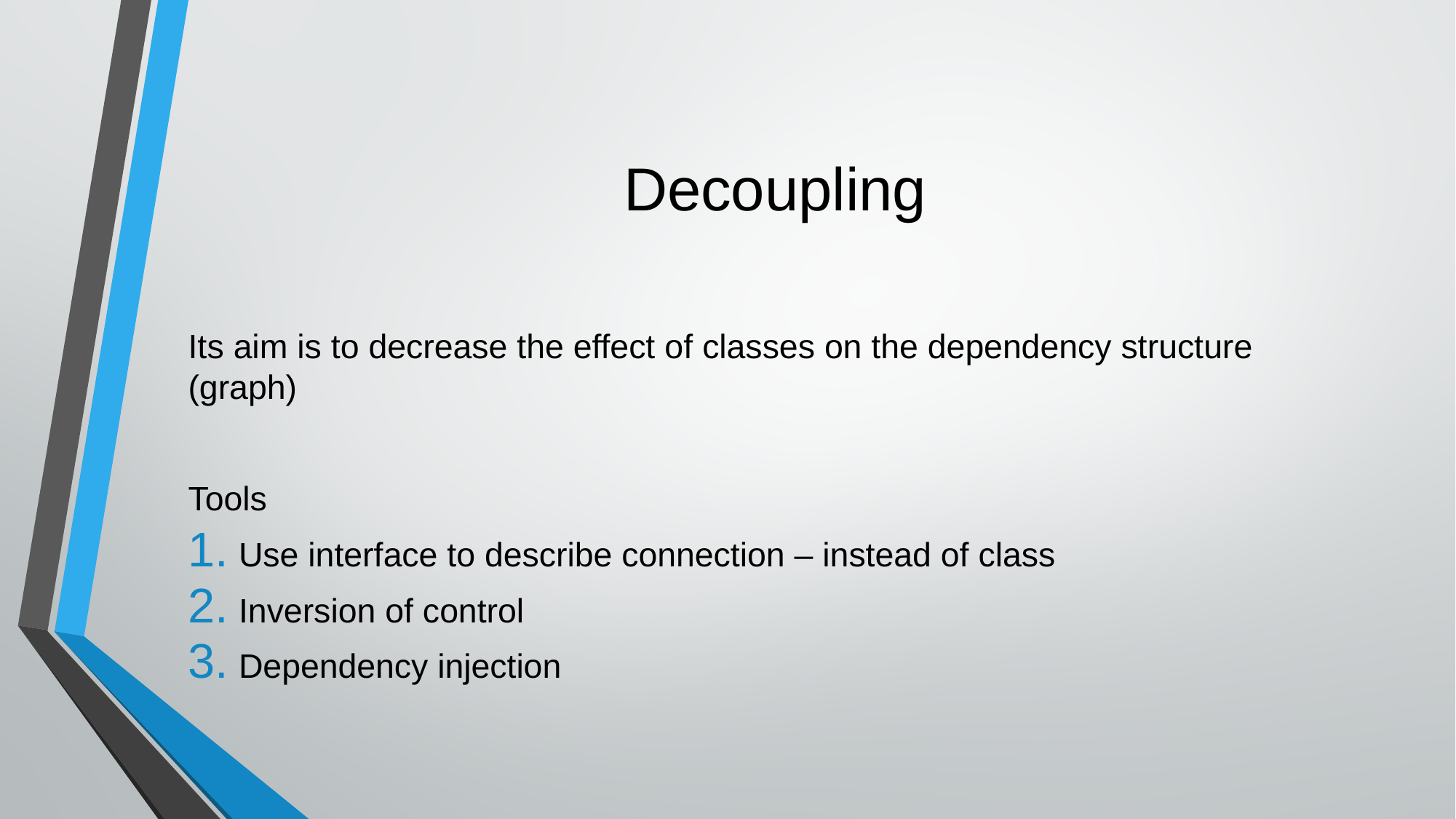

# Decoupling
Its aim is to decrease the effect of classes on the dependency structure (graph)

Tools
Use interface to describe connection – instead of class
Inversion of control
Dependency injection